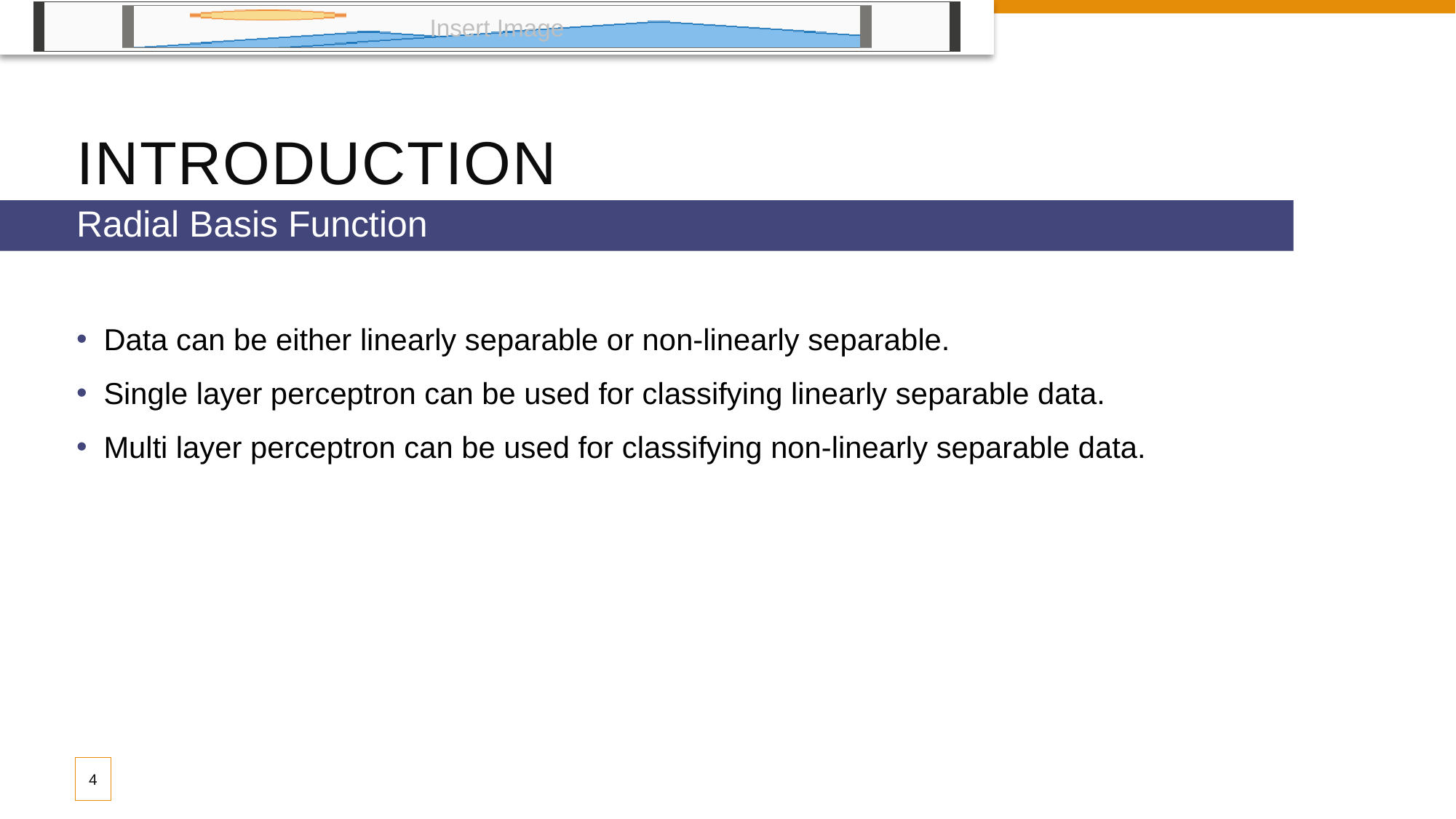

# Introduction
Radial Basis Function
Data can be either linearly separable or non-linearly separable.
Single layer perceptron can be used for classifying linearly separable data.
Multi layer perceptron can be used for classifying non-linearly separable data.

4